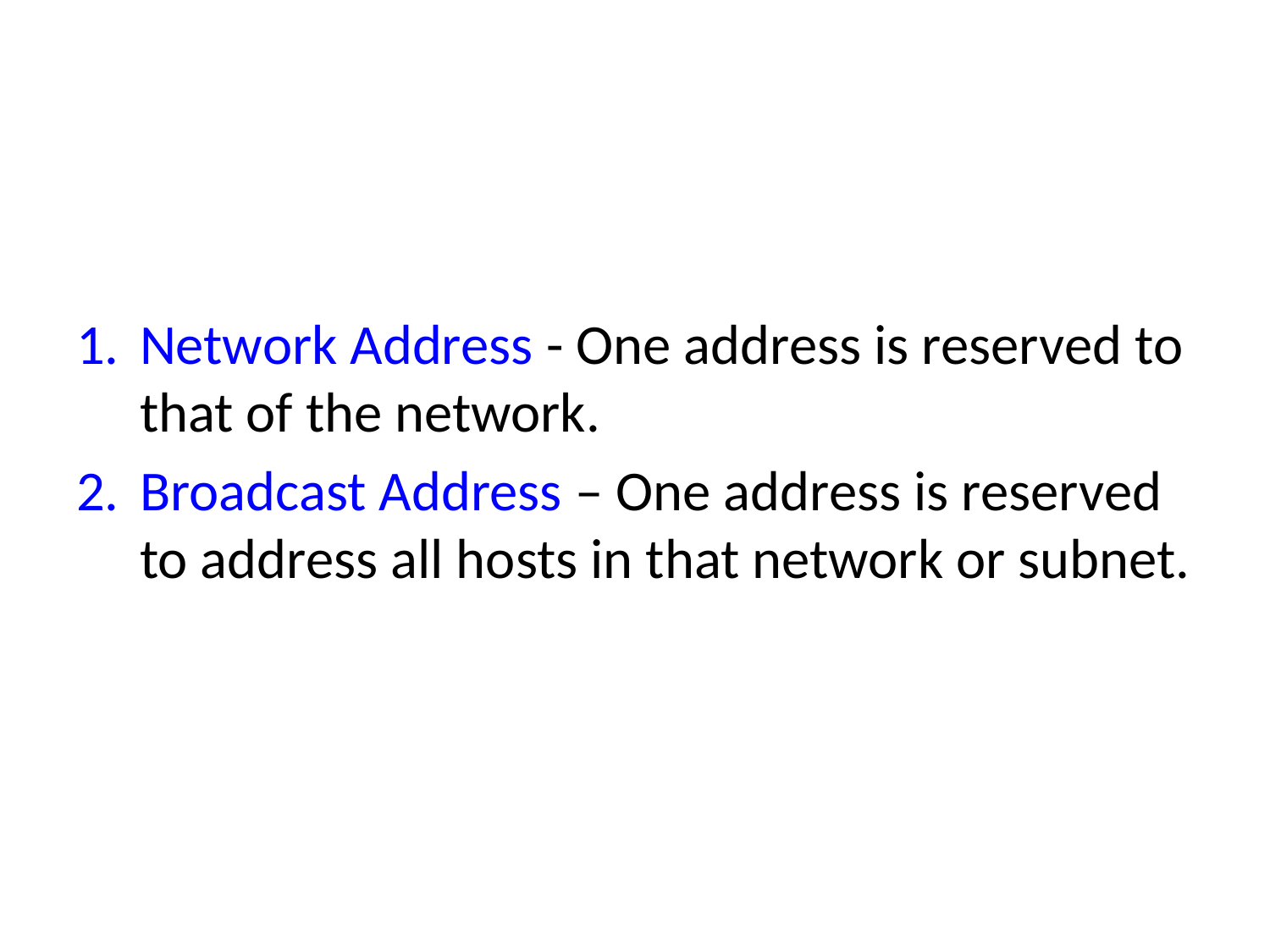

#

Network Address - One address is reserved to that of the network.
Broadcast Address – One address is reserved to address all hosts in that network or subnet.